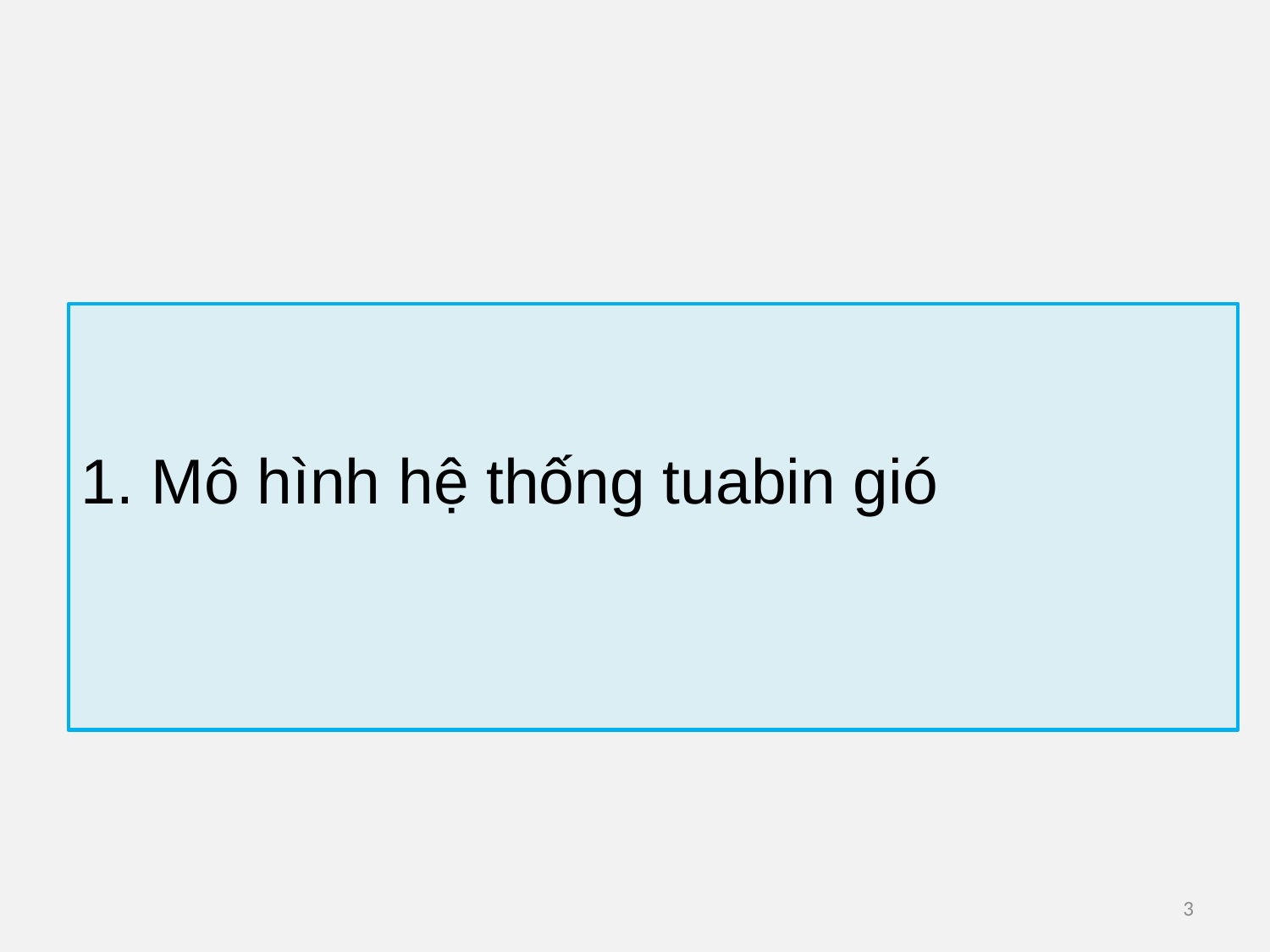

1. Mô hình hệ thống tuabin gió

3